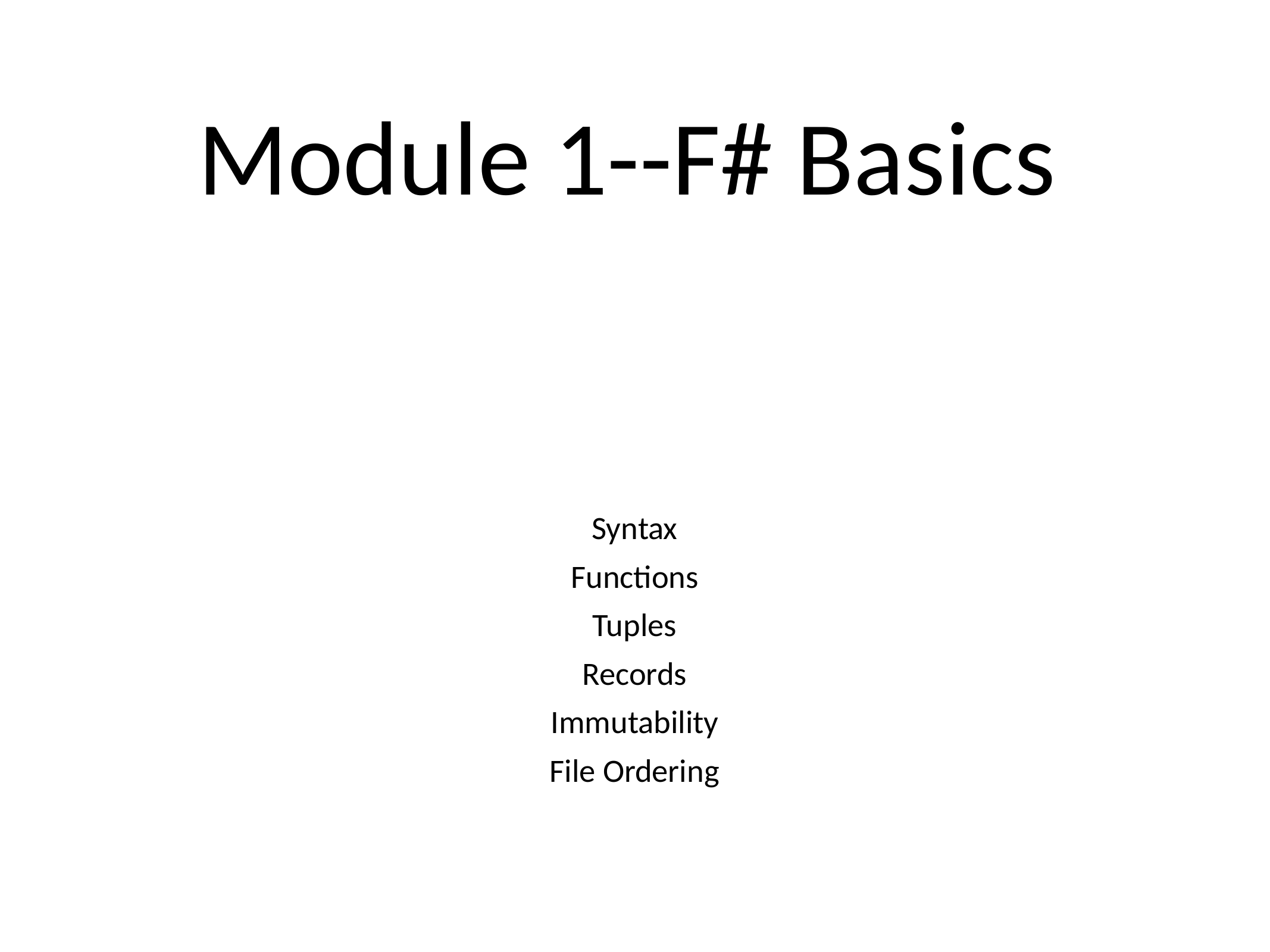

# Module 1--F# Basics
Syntax
Functions
Tuples
Records
Immutability
File Ordering